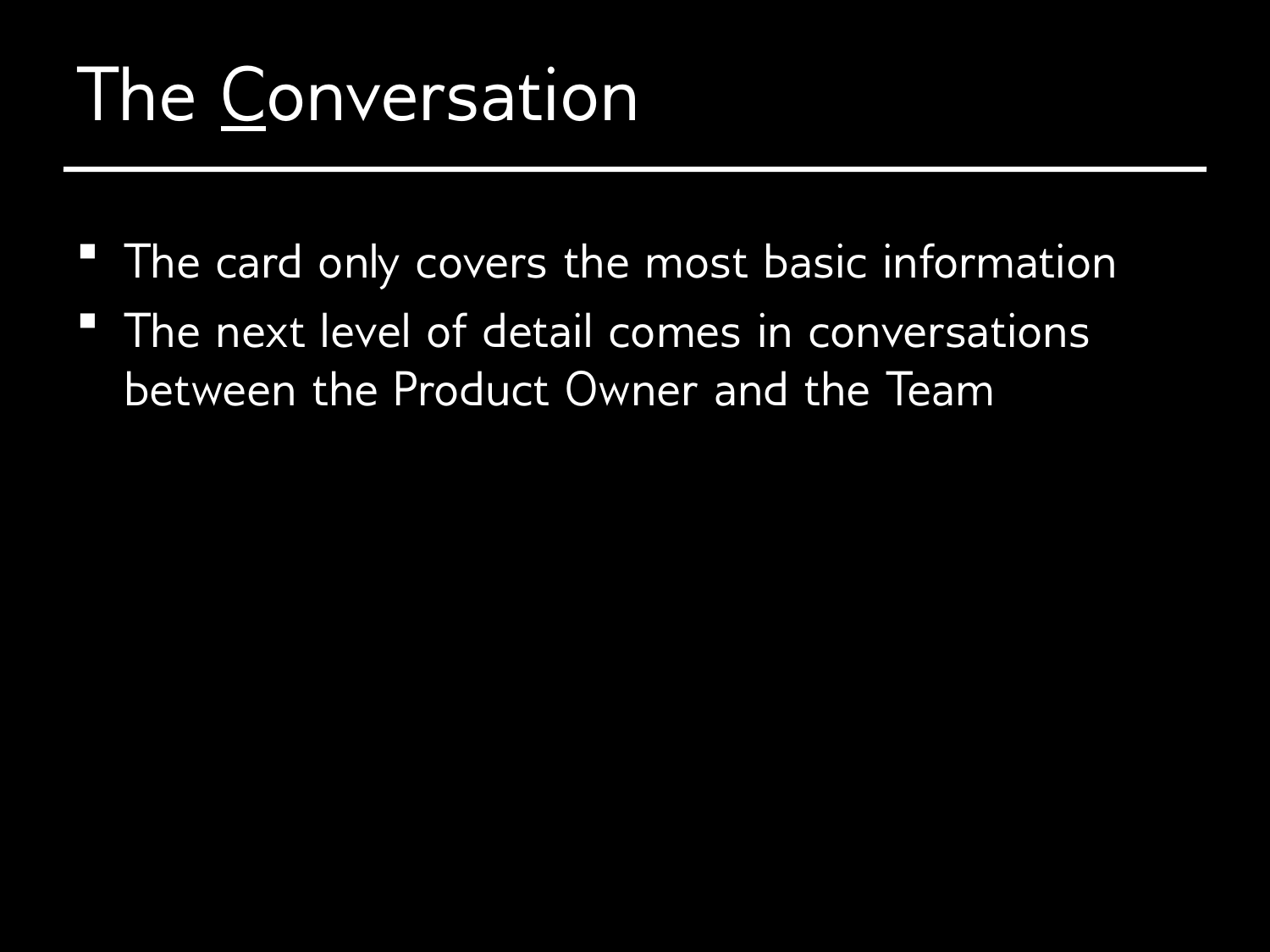

# The Conversation
The card only covers the most basic information
The next level of detail comes in conversations between the Product Owner and the Team